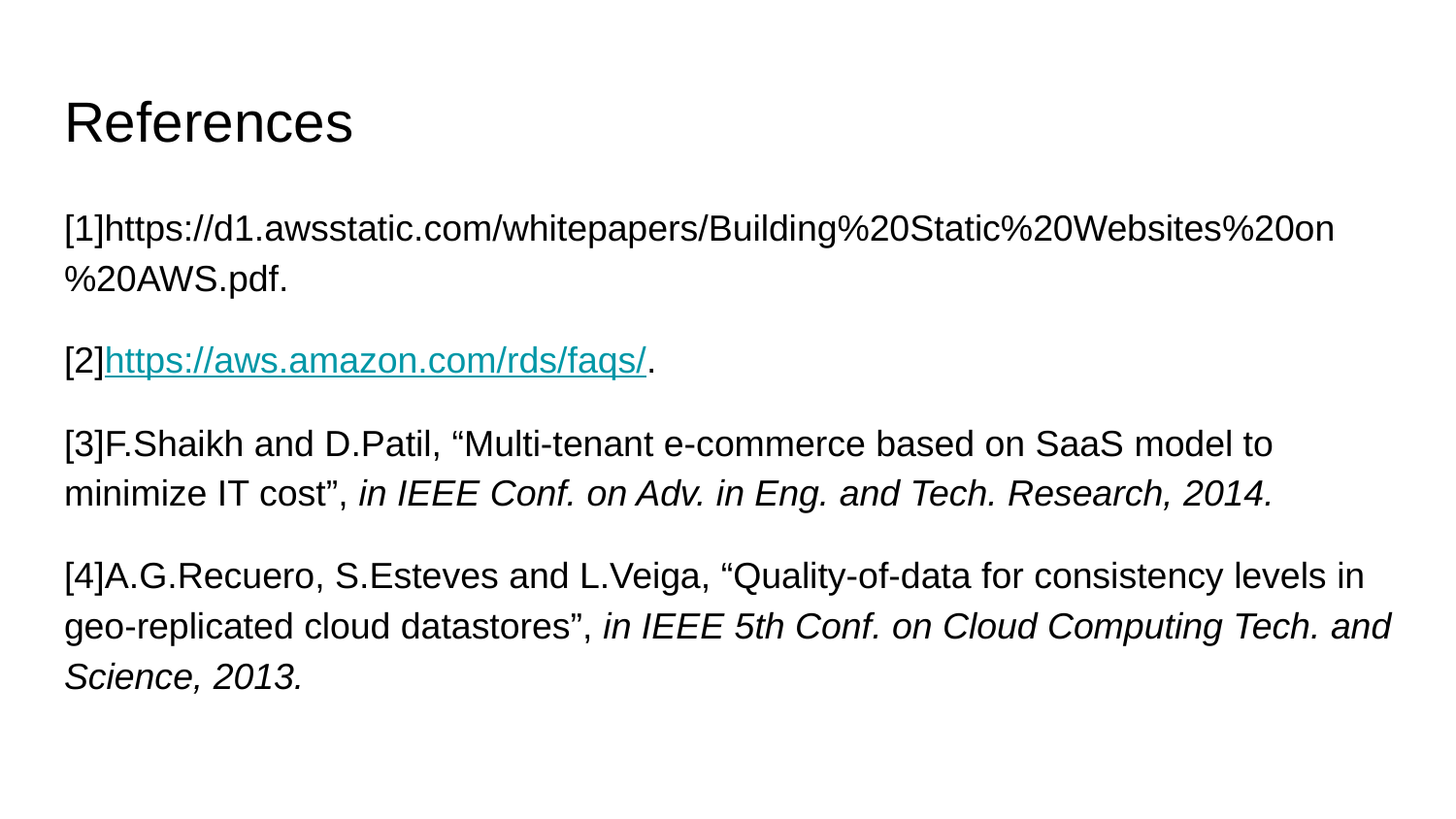

# References
[1]https://d1.awsstatic.com/whitepapers/Building%20Static%20Websites%20on%20AWS.pdf.
[2]https://aws.amazon.com/rds/faqs/.
[3]F.Shaikh and D.Patil, “Multi-tenant e-commerce based on SaaS model to   minimize IT cost”, in IEEE Conf. on Adv. in Eng. and Tech. Research, 2014.
[4]A.G.Recuero, S.Esteves and L.Veiga, “Quality-of-data for consistency levels in geo-replicated cloud datastores”, in IEEE 5th Conf. on Cloud Computing Tech. and Science, 2013.